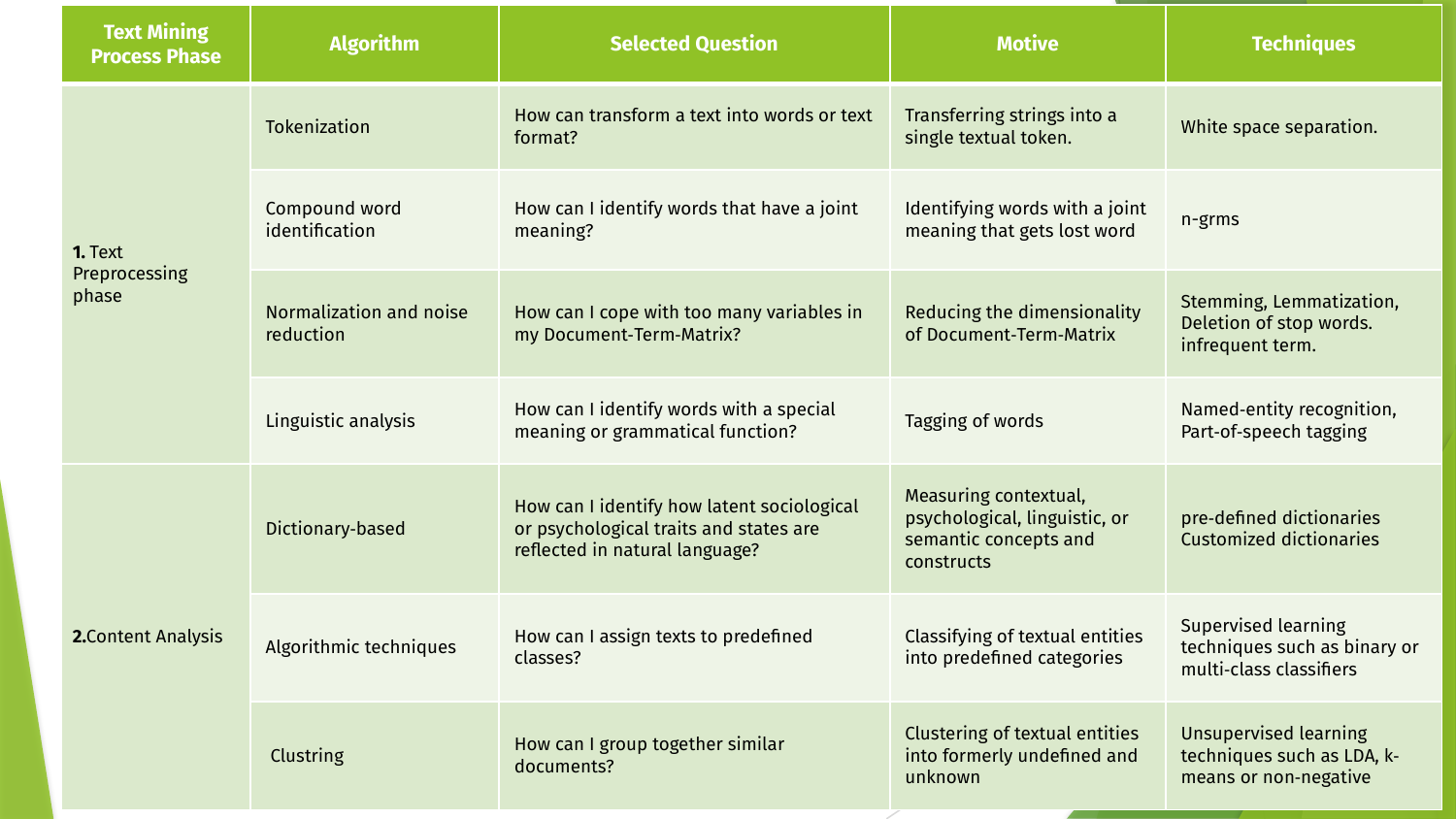

| Text Mining Process Phase | Algorithm | Selected Question | Motive | Techniques |
| --- | --- | --- | --- | --- |
| 1. Text Preprocessing phase | Tokenization | How can transform a text into words or text format? | Transferring strings into a single textual token. | White space separation. |
|  | Compound word identification | How can I identify words that have a joint meaning? | Identifying words with a joint meaning that gets lost word | n-grms |
|  | Normalization and noise reduction | How can I cope with too many variables in my Document‐Term‐Matrix? | Reducing the dimensionality of Document‐Term‐Matrix | Stemming, Lemmatization, Deletion of stop words. infrequent term. |
|  | Linguistic analysis | How can I identify words with a special meaning or grammatical function? | Tagging of words | Named‐entity recognition, Part‐of‐speech tagging |
| 2.Content Analysis | Dictionary‐based | How can I identify how latent sociological or psychological traits and states are reflected in natural language? | Measuring contextual, psychological, linguistic, or semantic concepts and constructs | pre‐defined dictionaries Customized dictionaries |
|  | Algorithmic techniques | How can I assign texts to predefined classes? | Classifying of textual entities into predefined categories | Supervised learning techniques such as binary or multi‐class classifiers |
|  | Clustring | How can I group together similar documents? | Clustering of textual entities into formerly undefined and unknown | Unsupervised learning techniques such as LDA, k‐means or non‐negative |